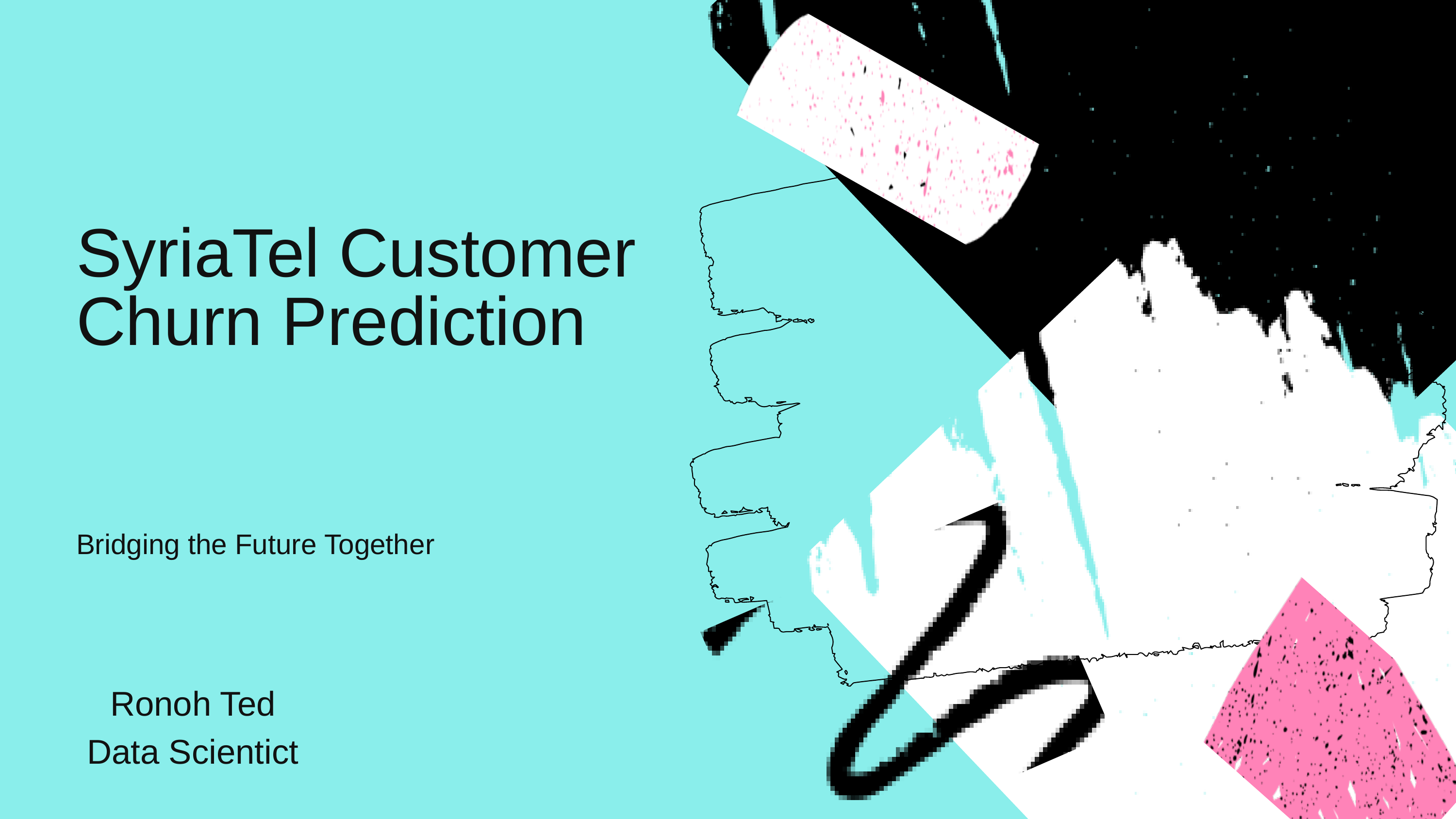

SyriaTel Customer Churn Prediction
Bridging the Future Together

Ronoh Ted
Data Scientict